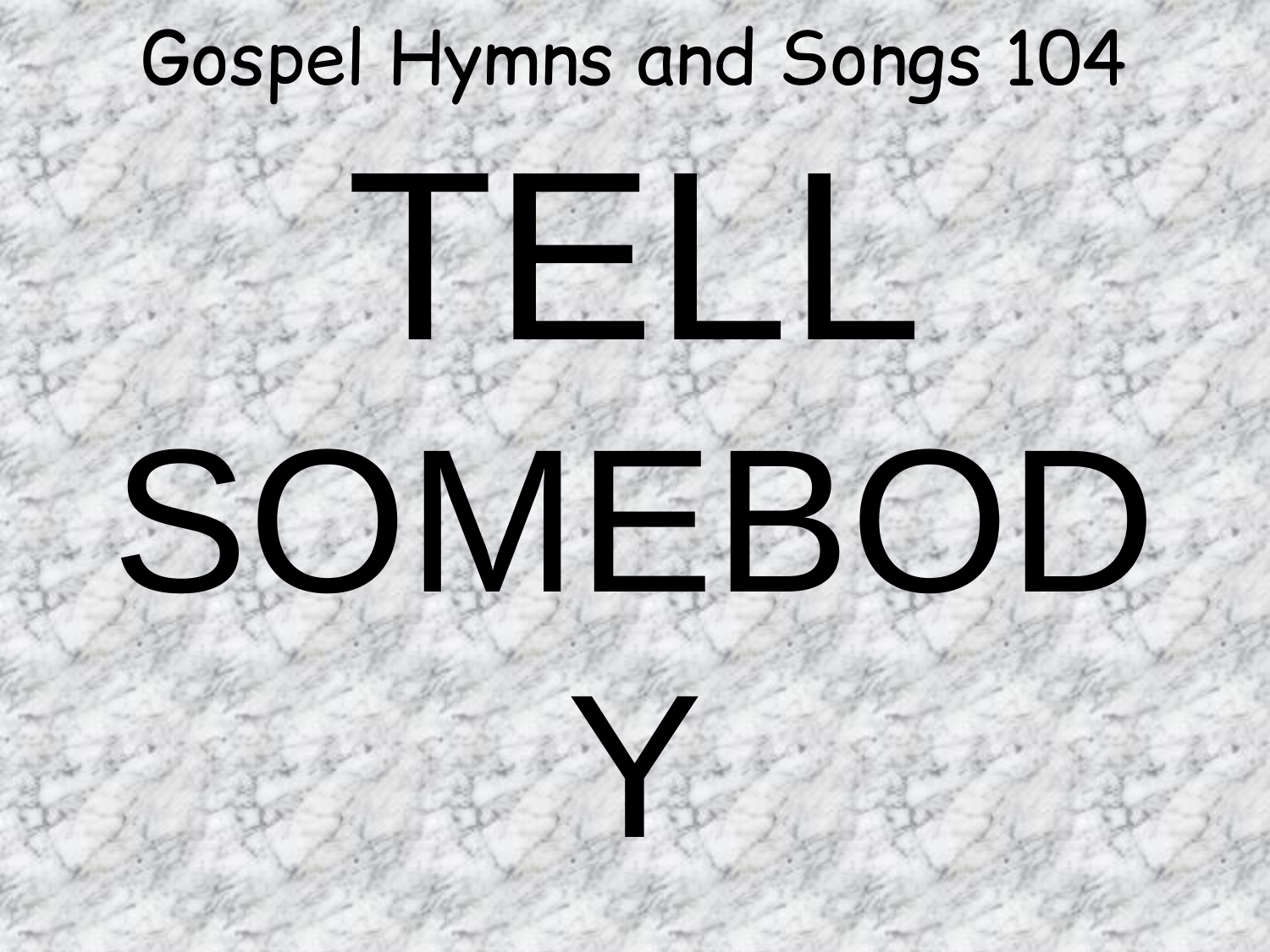

# Gospel Hymns and Songs 104 TELL SOMEBODY